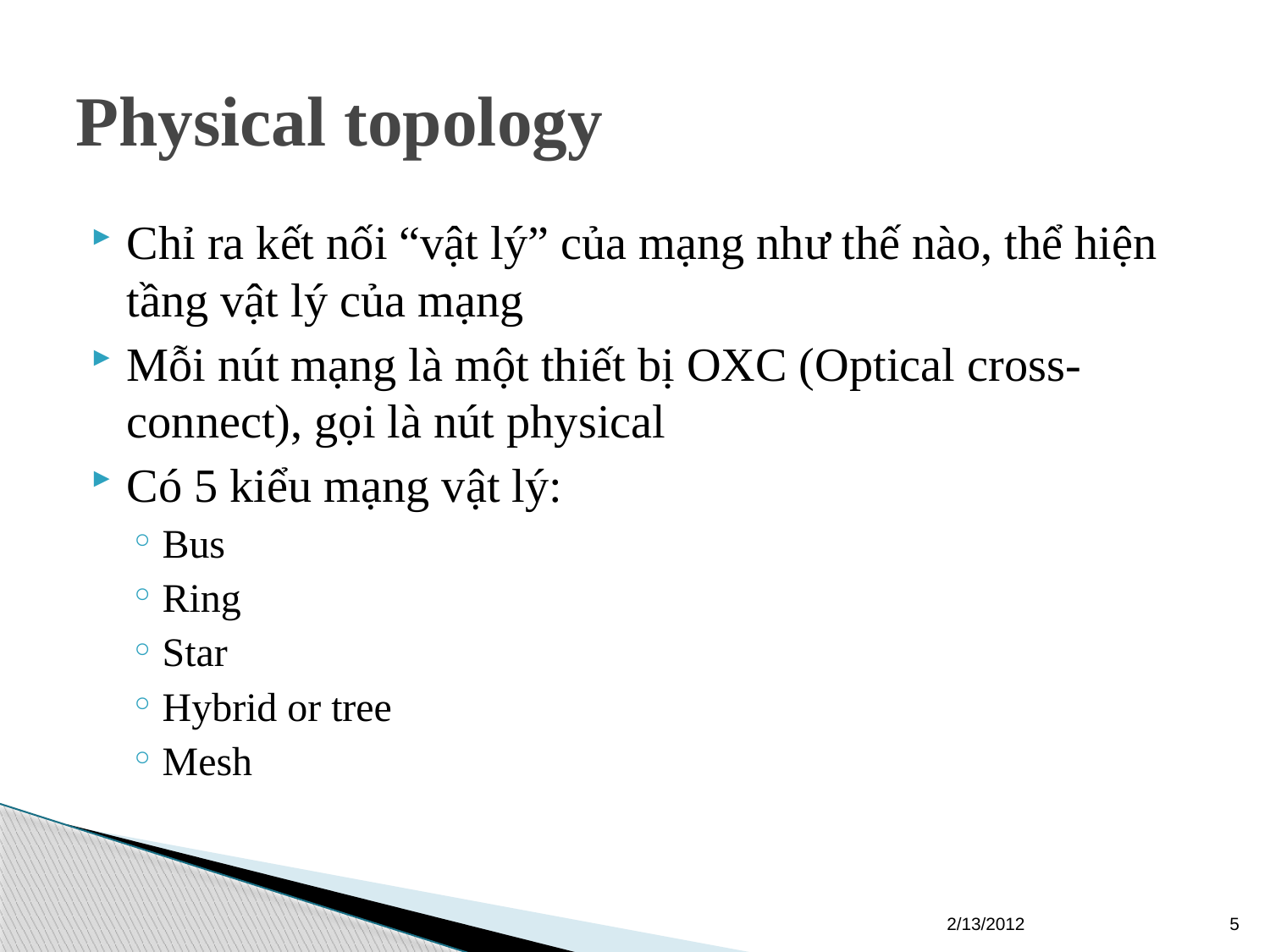

# Physical topology
Chỉ ra kết nối “vật lý” của mạng như thế nào, thể hiện tầng vật lý của mạng
Mỗi nút mạng là một thiết bị OXC (Optical cross-connect), gọi là nút physical
Có 5 kiểu mạng vật lý:
Bus
Ring
Star
Hybrid or tree
Mesh
2/13/2012
5